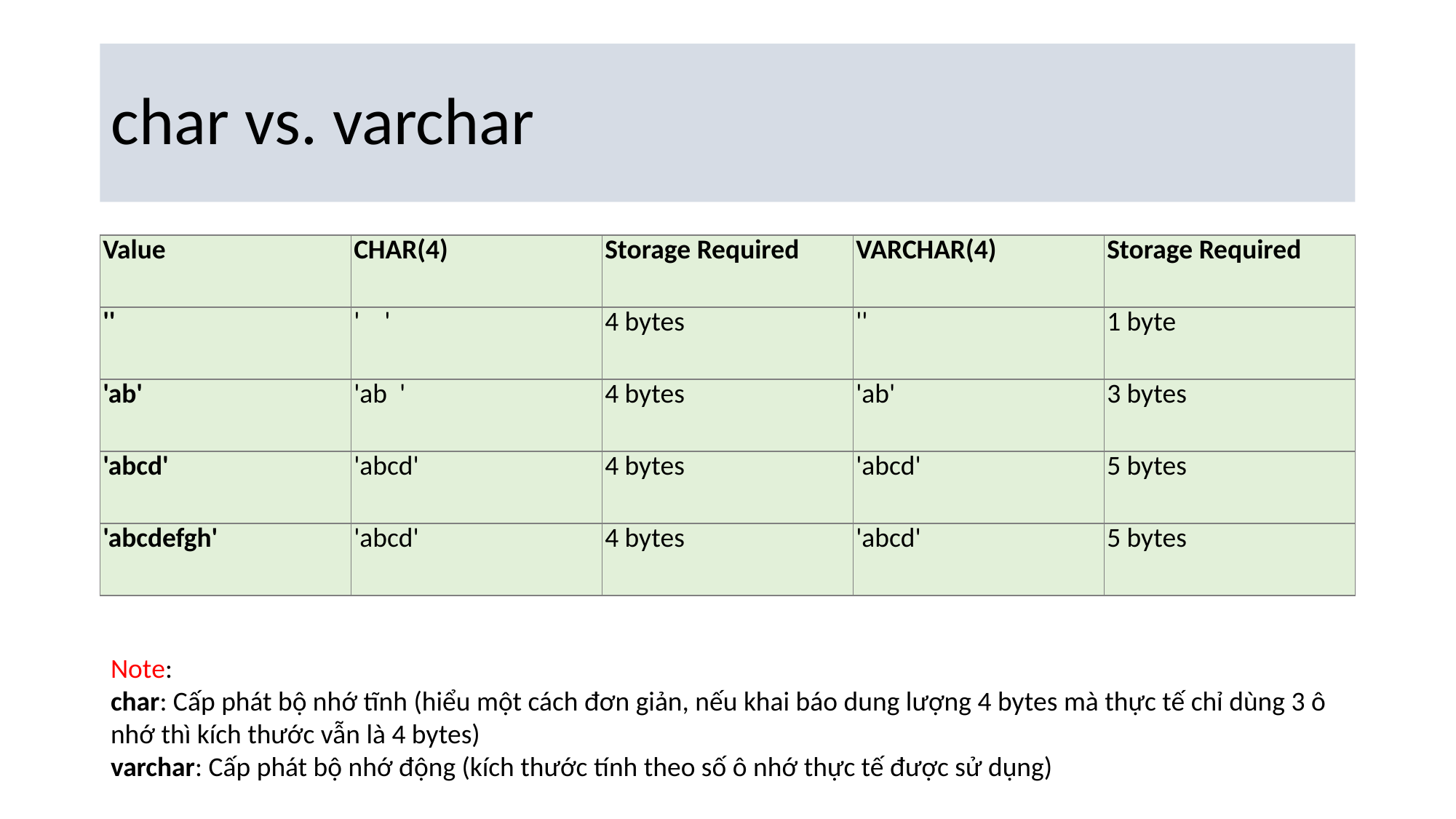

# char vs. varchar
| Value | CHAR(4) | Storage Required | VARCHAR(4) | Storage Required |
| --- | --- | --- | --- | --- |
| '' | '    ' | 4 bytes | '' | 1 byte |
| 'ab' | 'ab  ' | 4 bytes | 'ab' | 3 bytes |
| 'abcd' | 'abcd' | 4 bytes | 'abcd' | 5 bytes |
| 'abcdefgh' | 'abcd' | 4 bytes | 'abcd' | 5 bytes |
Note:
char: Cấp phát bộ nhớ tĩnh (hiểu một cách đơn giản, nếu khai báo dung lượng 4 bytes mà thực tế chỉ dùng 3 ô nhớ thì kích thước vẫn là 4 bytes)
varchar: Cấp phát bộ nhớ động (kích thước tính theo số ô nhớ thực tế được sử dụng)